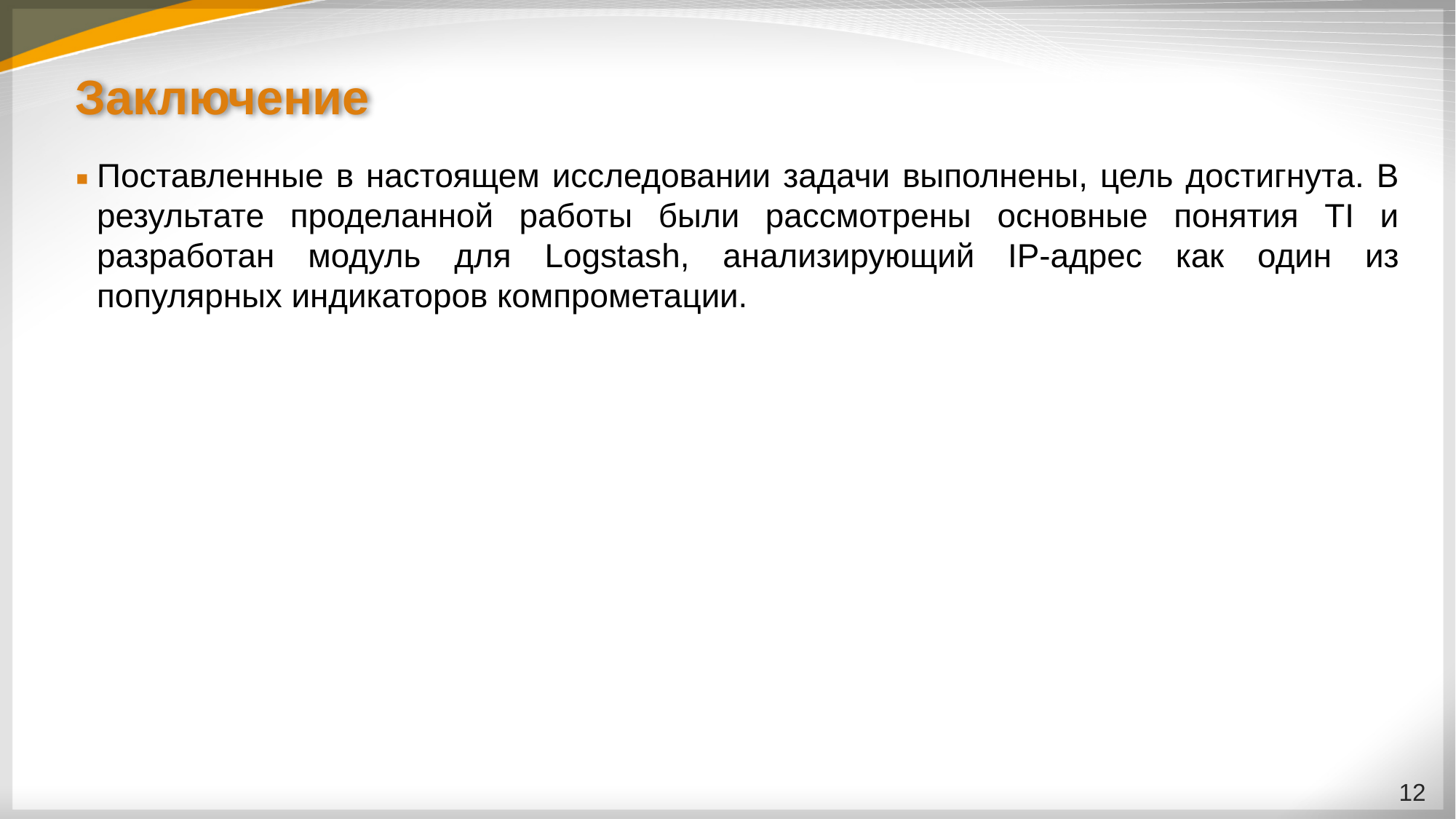

# Заключение
Поставленные в настоящем исследовании задачи выполнены, цель достигнута. В результате проделанной работы были рассмотрены основные понятия TI и разработан модуль для Logstash, анализирующий IP-адрес как один из популярных индикаторов компрометации.
12